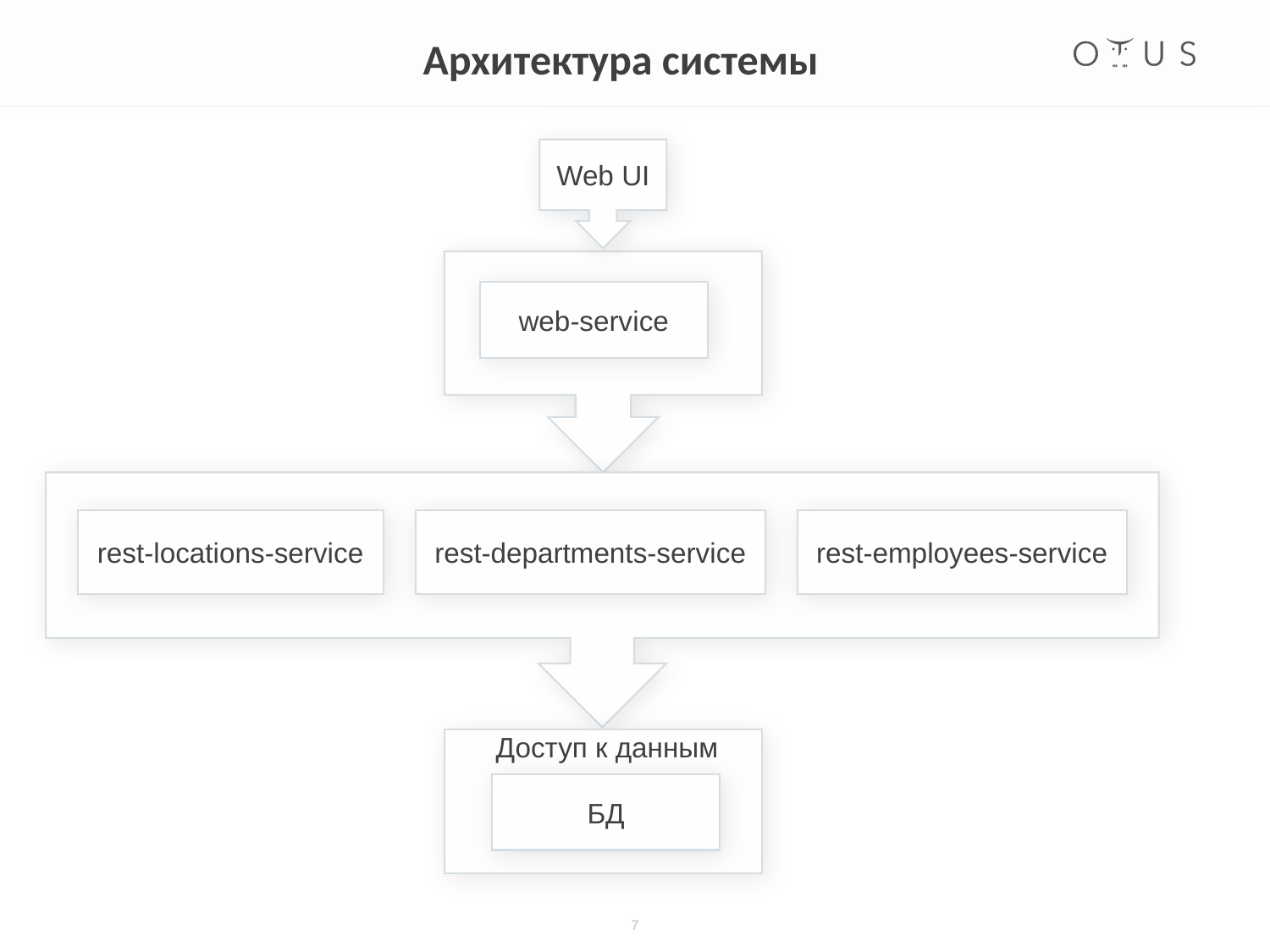

# Архитектура системы
Web UI

web-service

rest-locations-service
rest-departments-service
rest-employees-service
 Доступ к данным
БД
7